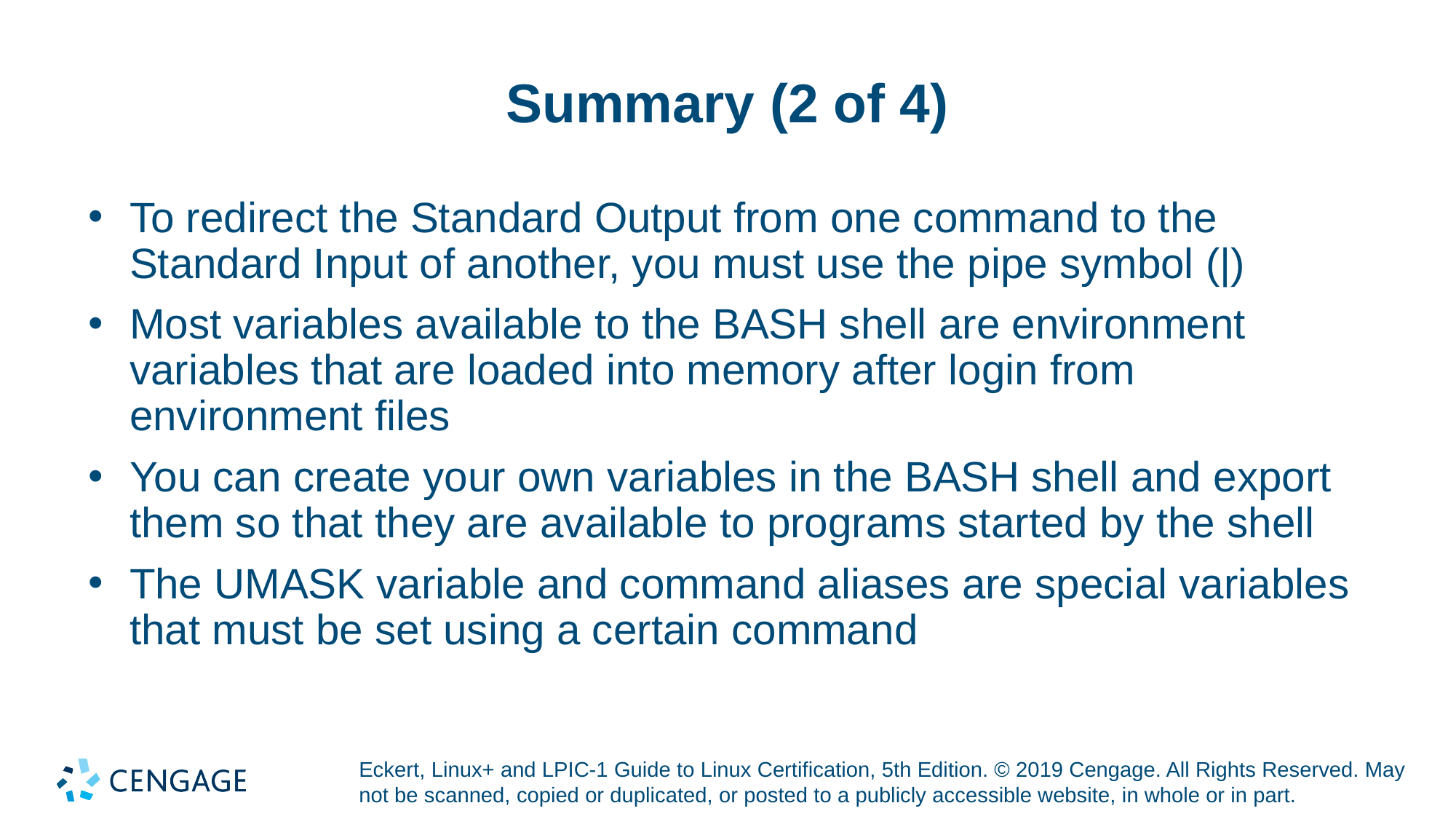

# Summary (2 of 4)
To redirect the Standard Output from one command to the Standard Input of another, you must use the pipe symbol (|)
Most variables available to the BASH shell are environment variables that are loaded into memory after login from environment files
You can create your own variables in the BASH shell and export them so that they are available to programs started by the shell
The UMASK variable and command aliases are special variables that must be set using a certain command